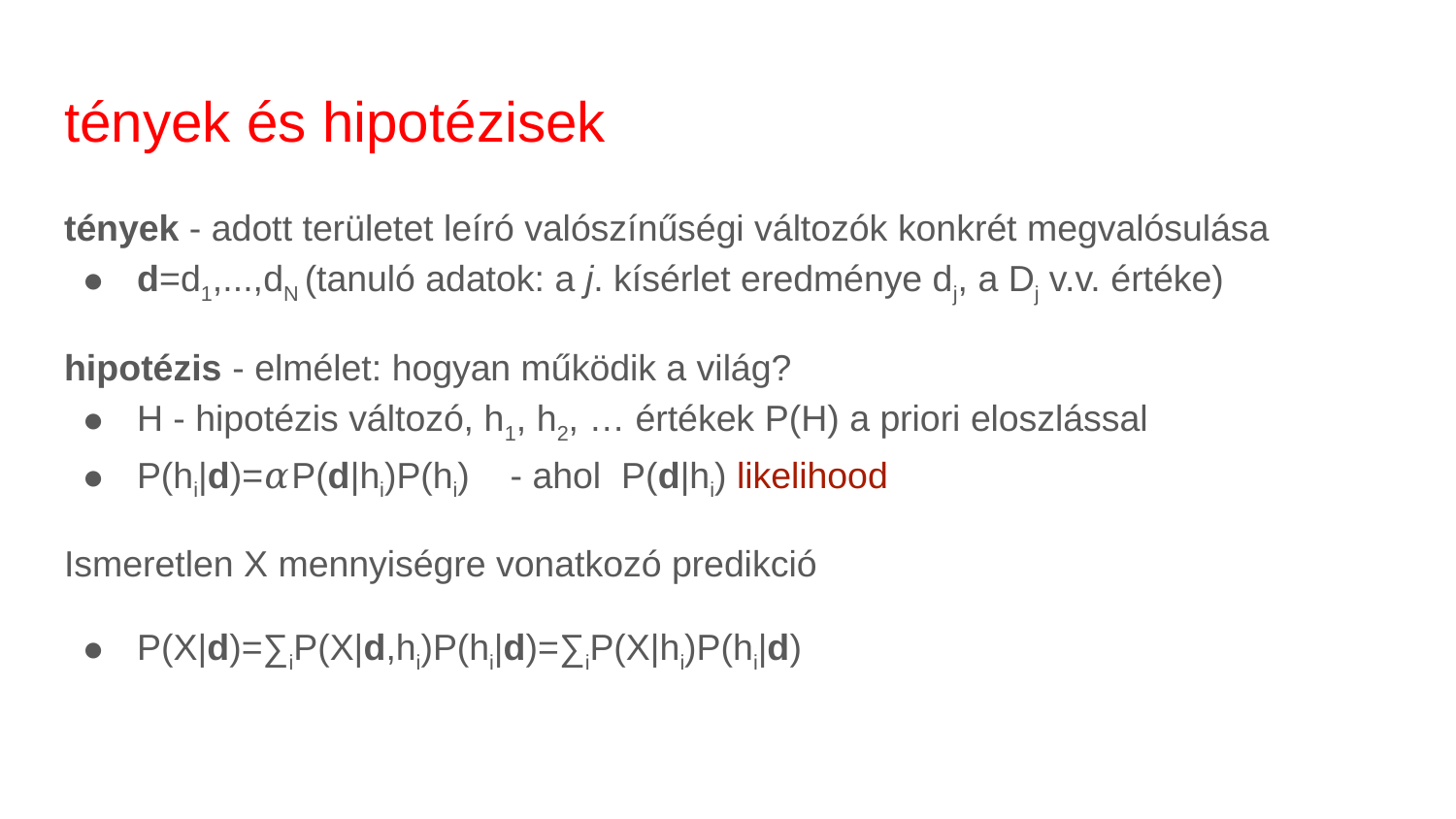

# tények és hipotézisek
tények - adott területet leíró valószínűségi változók konkrét megvalósulása
d=d1,...,dN (tanuló adatok: a j. kísérlet eredménye dj, a Dj v.v. értéke)
hipotézis - elmélet: hogyan működik a világ?
H - hipotézis változó, h1, h2, … értékek P(H) a priori eloszlással
P(hi|d)=𝛼P(d|hi)P(hi)    - ahol  P(d|hi) likelihood
Ismeretlen X mennyiségre vonatkozó predikció
P(X|d)=∑iP(X|d,hi)P(hi|d)=∑iP(X|hi)P(hi|d)